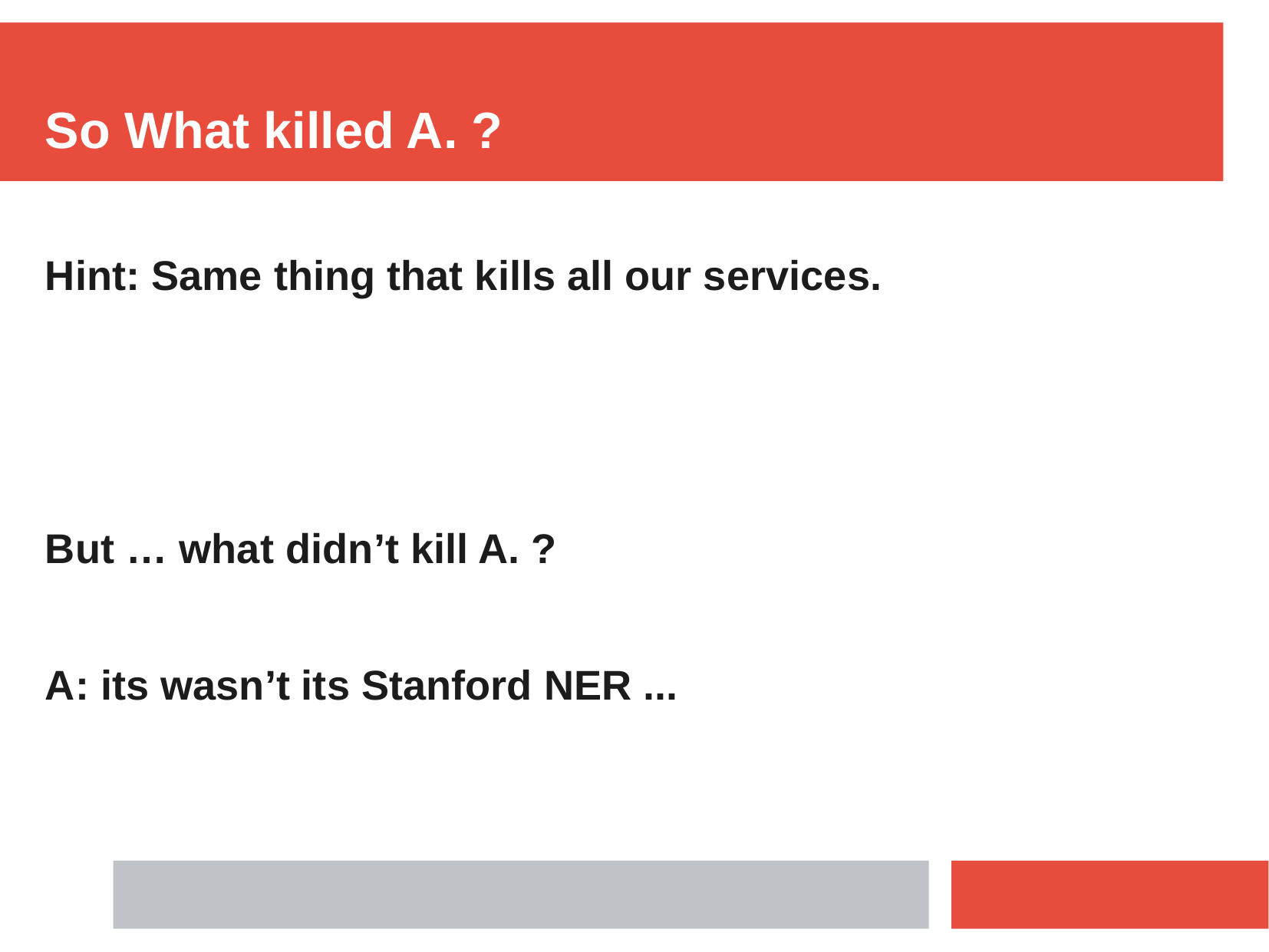

So What killed A. ?
Hint: Same thing that kills all our services.

But … what didn’t kill A. ?

A: its wasn’t its Stanford NER ...